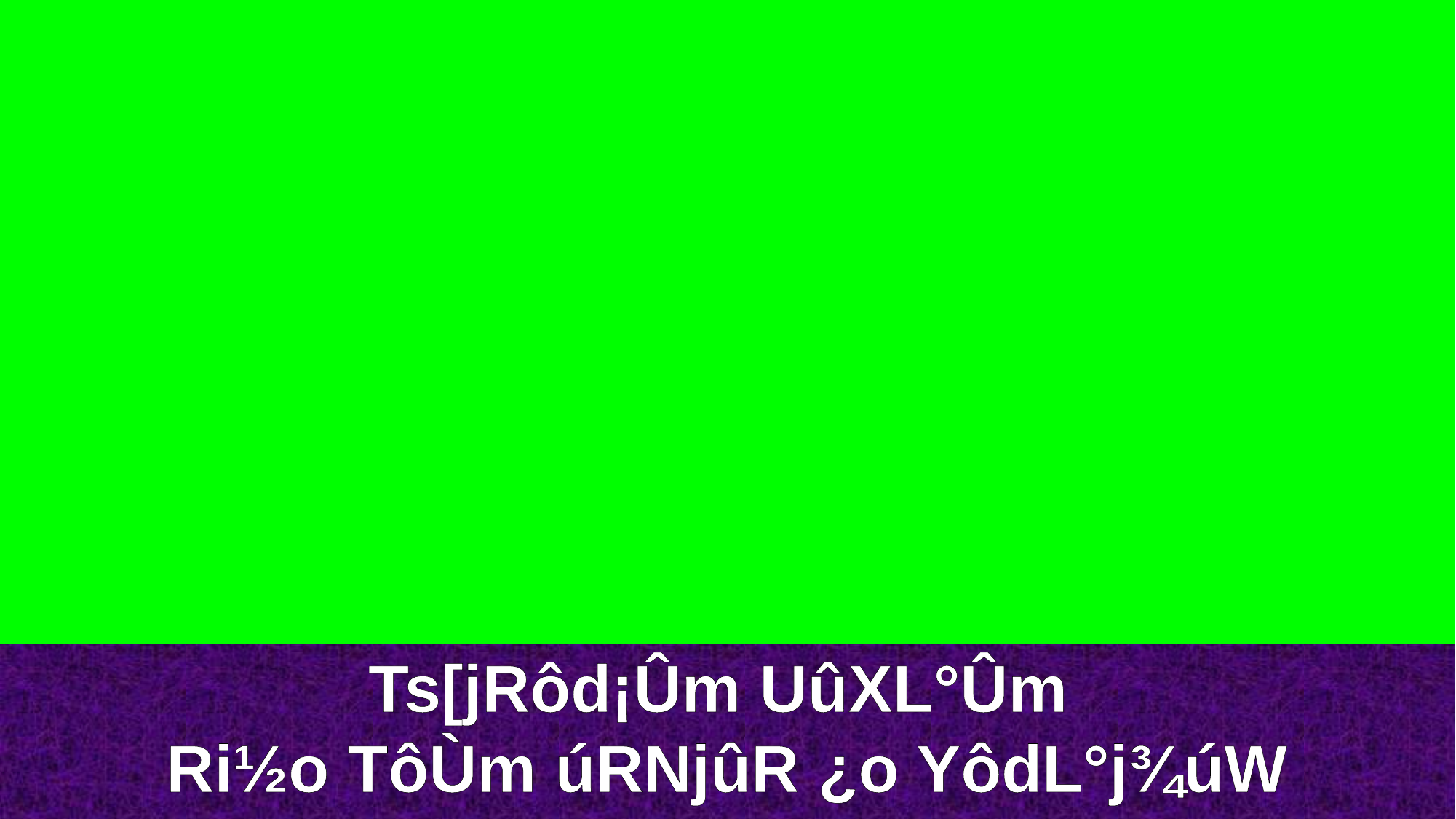

Ts[jRôd¡Ûm UûXL°Ûm
Ri½o TôÙm úRNjûR ¿o YôdL°j¾úW